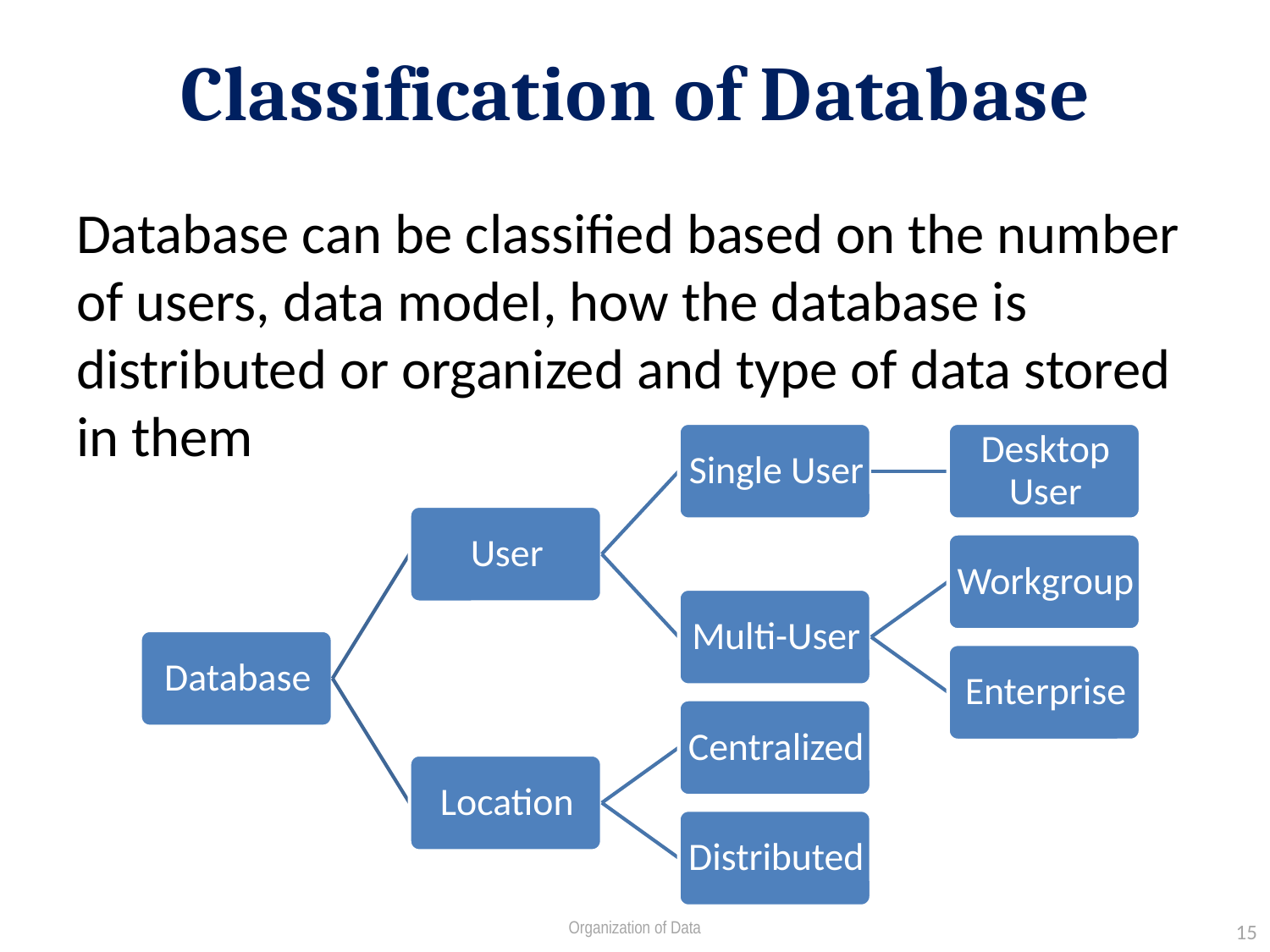

# Classification of Database
Database can be classified based on the number of users, data model, how the database is distributed or organized and type of data stored in them

Database

User

Single User

Desktop User

Multi-User

Workgroup

Enterprise

Location

Centralized

Distributed
Organization of Data
15